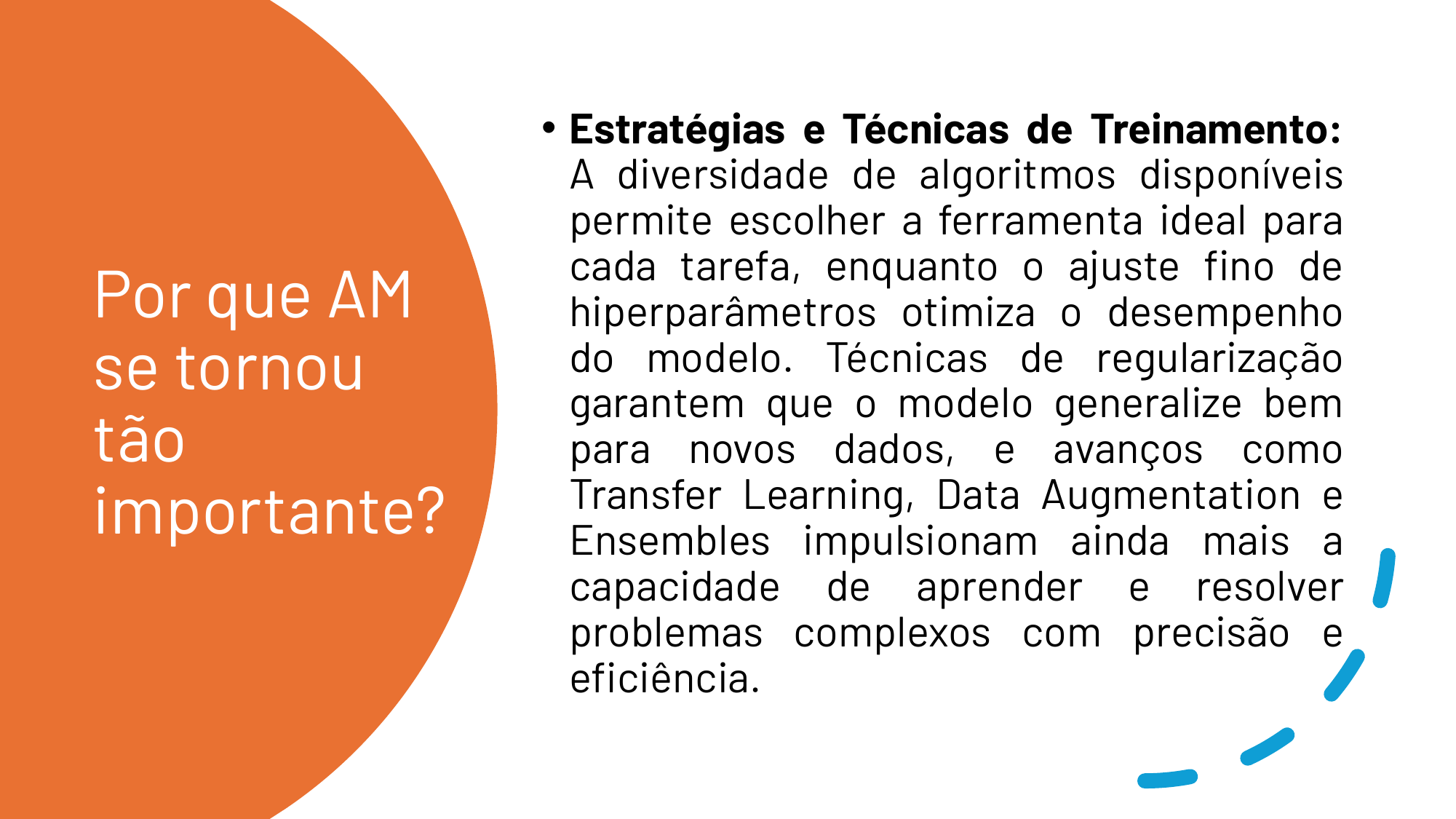

Estratégias e Técnicas de Treinamento: A diversidade de algoritmos disponíveis permite escolher a ferramenta ideal para cada tarefa, enquanto o ajuste fino de hiperparâmetros otimiza o desempenho do modelo. Técnicas de regularização garantem que o modelo generalize bem para novos dados, e avanços como Transfer Learning, Data Augmentation e Ensembles impulsionam ainda mais a capacidade de aprender e resolver problemas complexos com precisão e eficiência.
# Por que AM se tornou tão importante?